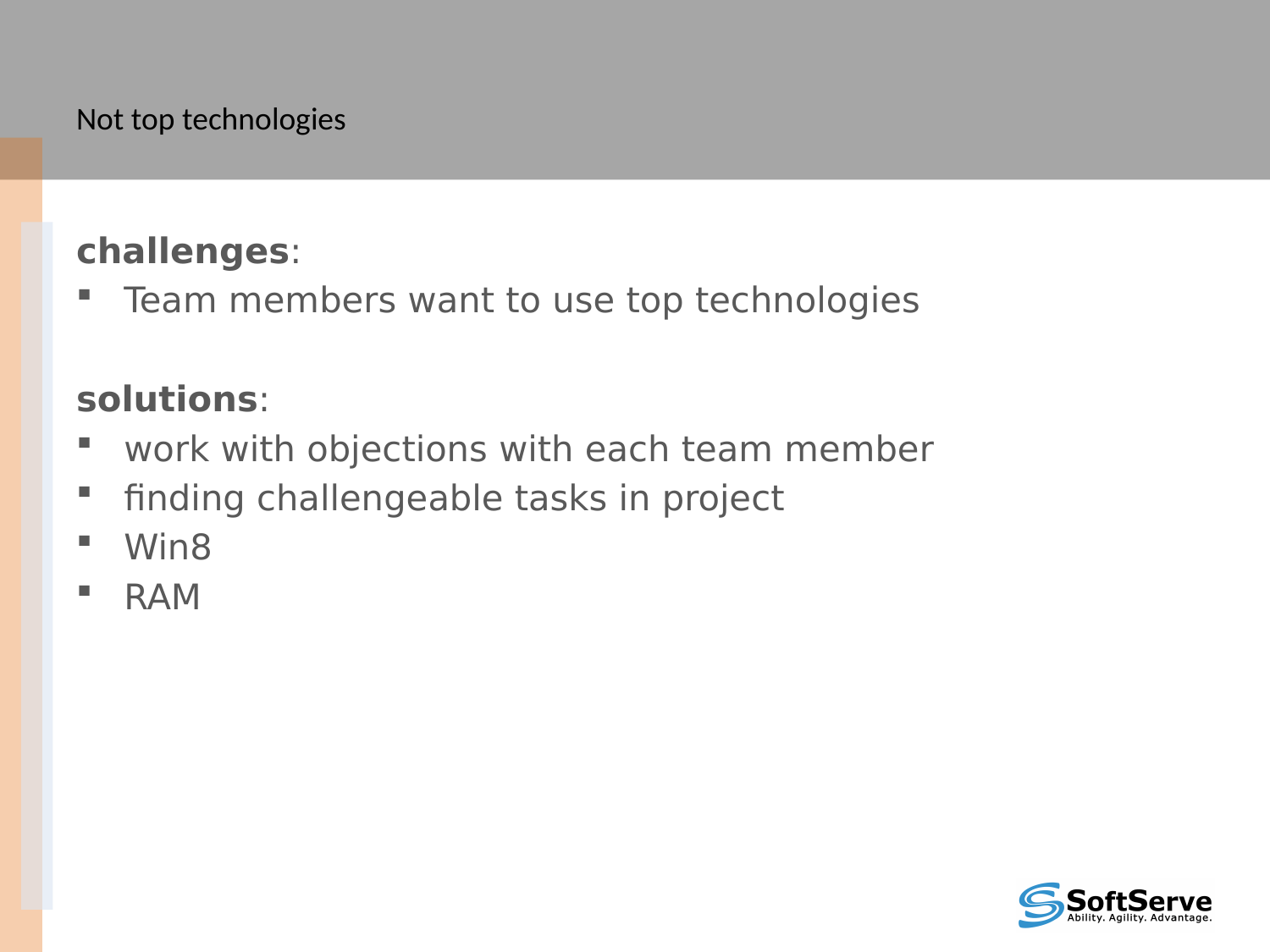

# Not top technologies
challenges:
Team members want to use top technologies

solutions:
work with objections with each team member
finding challengeable tasks in project
Win8
RAM